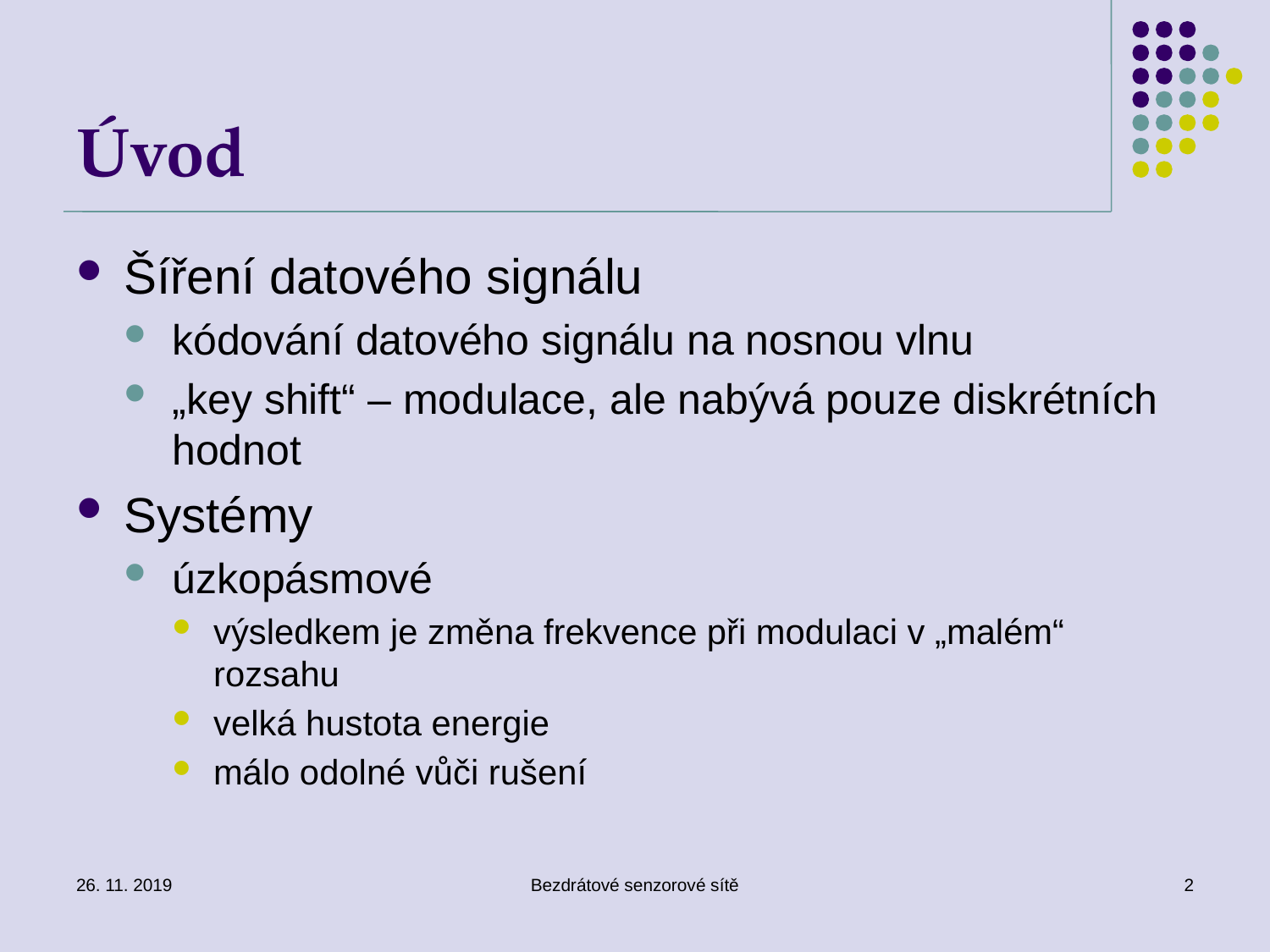

# Úvod
Šíření datového signálu
kódování datového signálu na nosnou vlnu
„key shift“ – modulace, ale nabývá pouze diskrétních hodnot
Systémy
úzkopásmové
výsledkem je změna frekvence při modulaci v „malém“ rozsahu
velká hustota energie
málo odolné vůči rušení
26. 11. 2019
Bezdrátové senzorové sítě
2